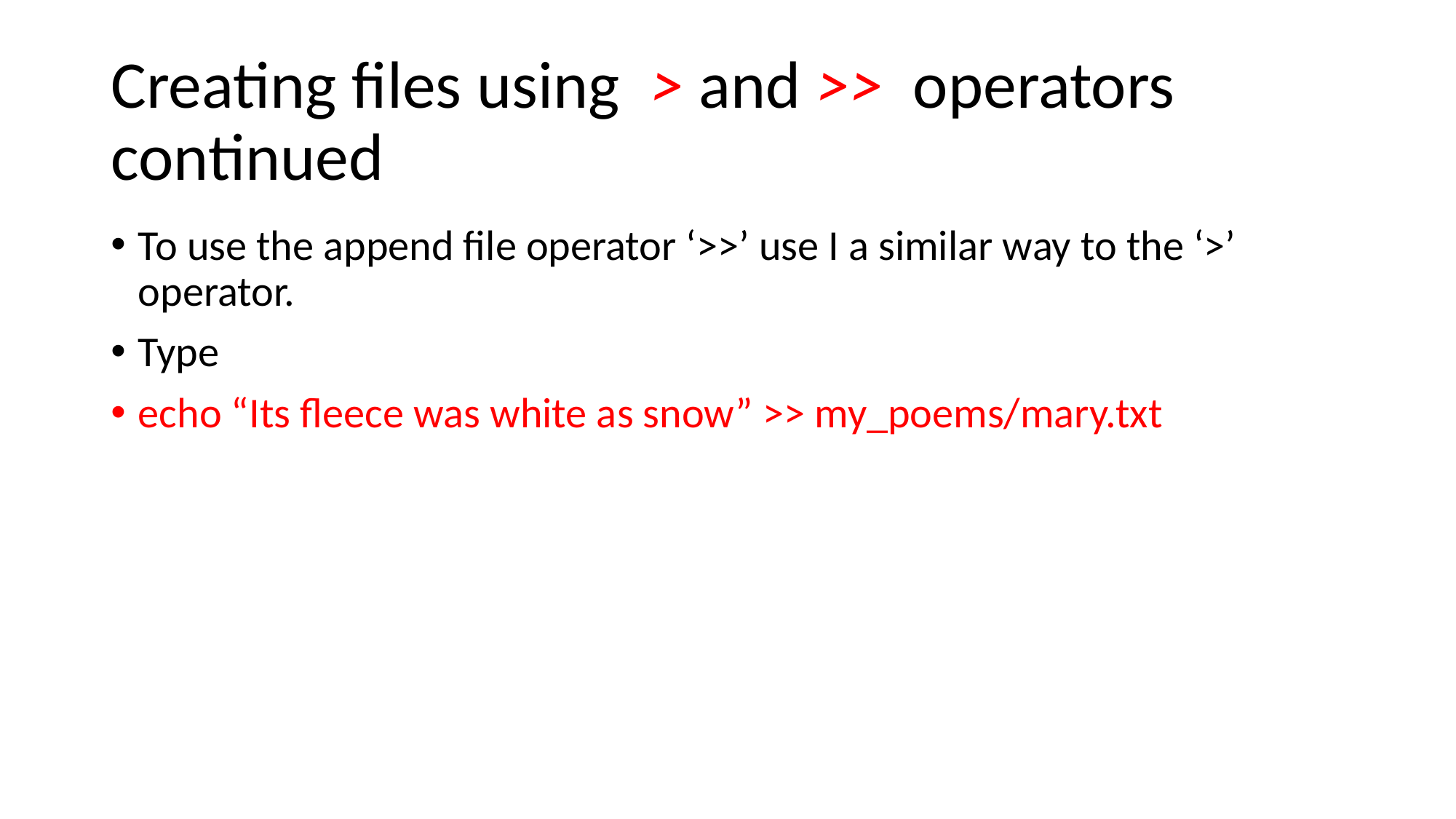

# Creating files using  > and >>  operators continued
To use the append file operator ‘>>’ use I a similar way to the ‘>’ operator.
Type
echo “Its fleece was white as snow” >> my_poems/mary.txt